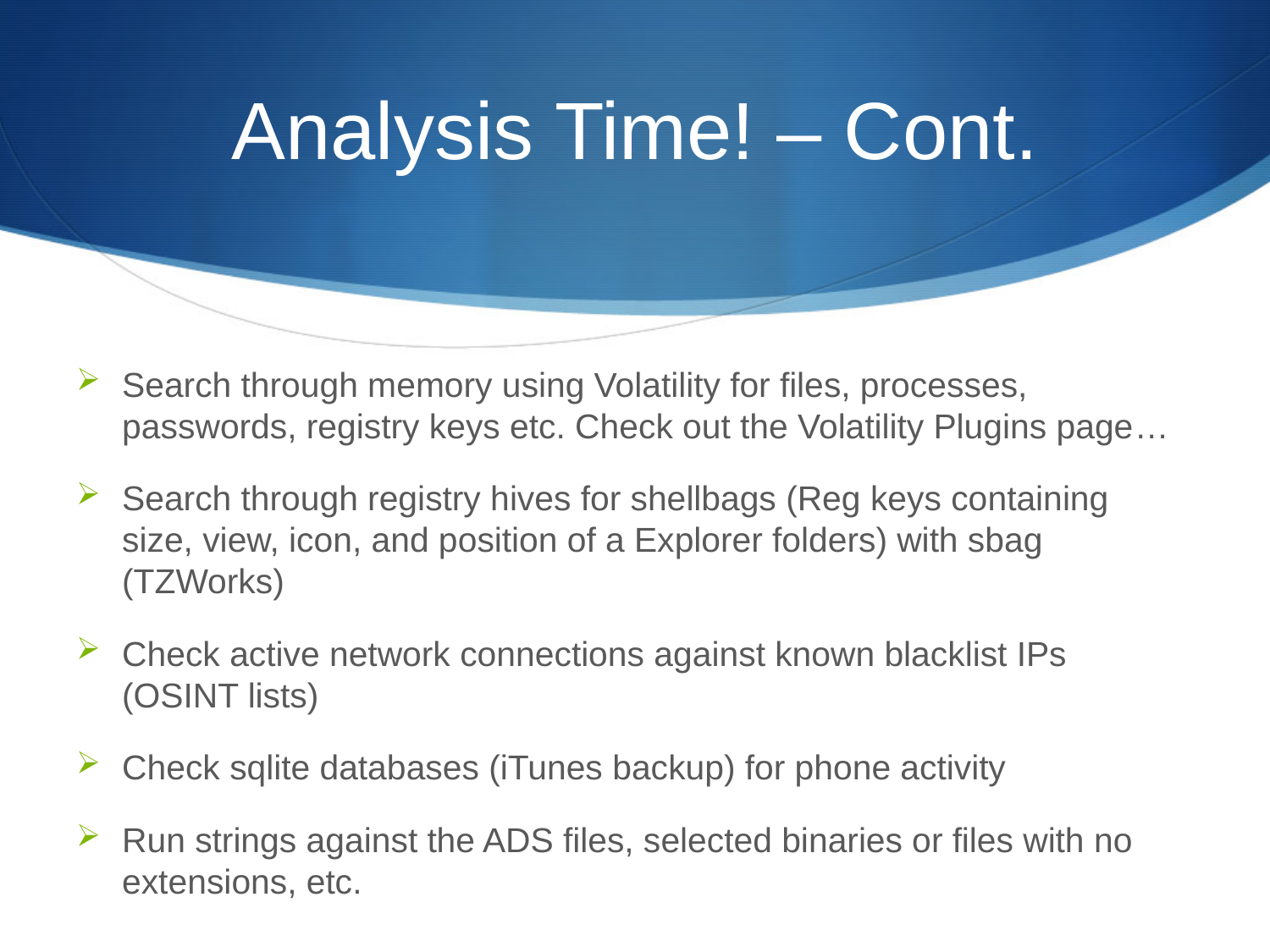

# Analysis Time! – Cont.
Search through memory using Volatility for files, processes, passwords, registry keys etc. Check out the Volatility Plugins page…
Search through registry hives for shellbags (Reg keys containing size, view, icon, and position of a Explorer folders) with sbag (TZWorks)
Check active network connections against known blacklist IPs (OSINT lists)
Check sqlite databases (iTunes backup) for phone activity
Run strings against the ADS files, selected binaries or files with no extensions, etc.